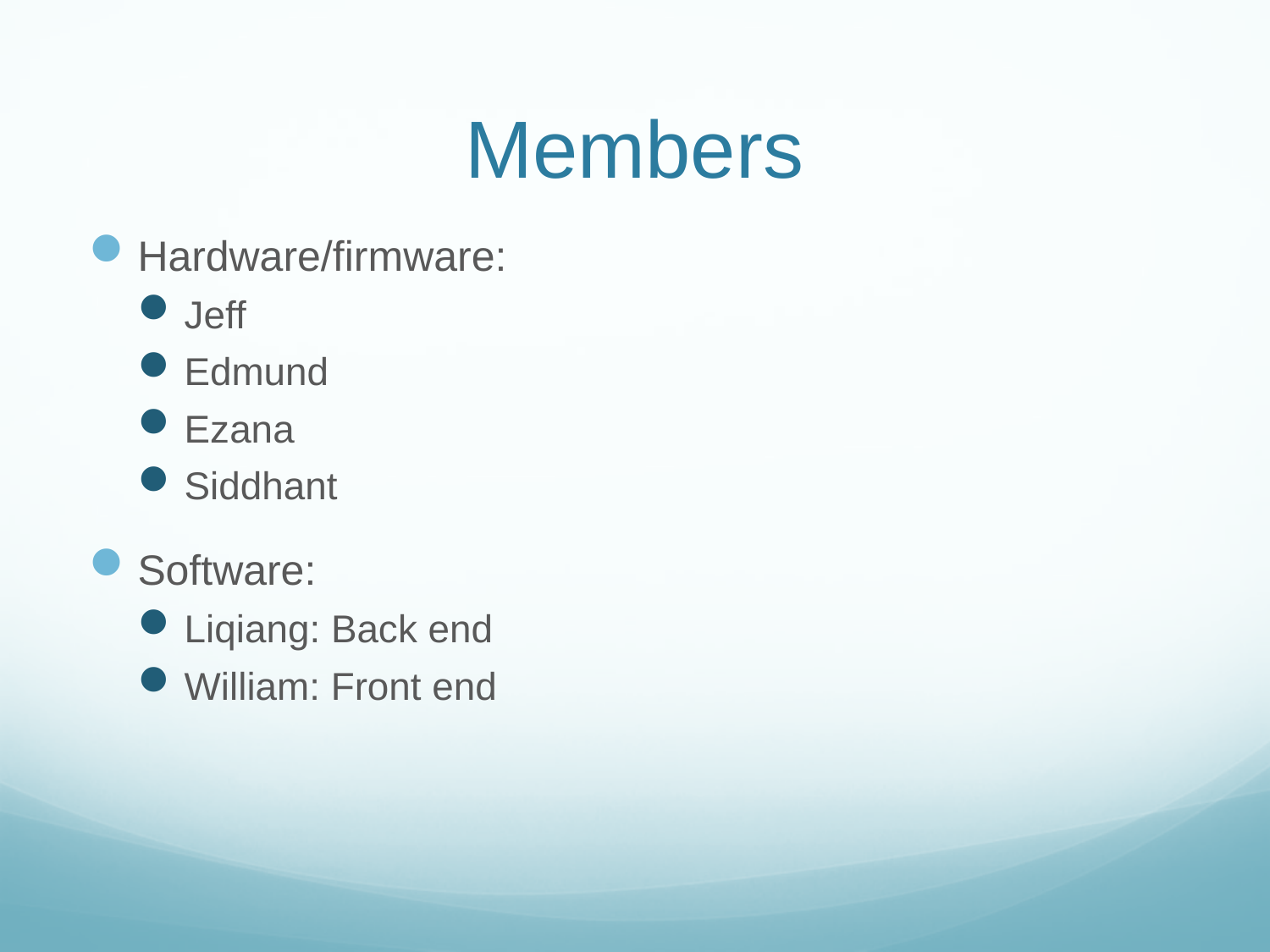

# Members
Hardware/firmware:
Jeff
Edmund
Ezana
Siddhant
Software:
Liqiang: Back end
William: Front end